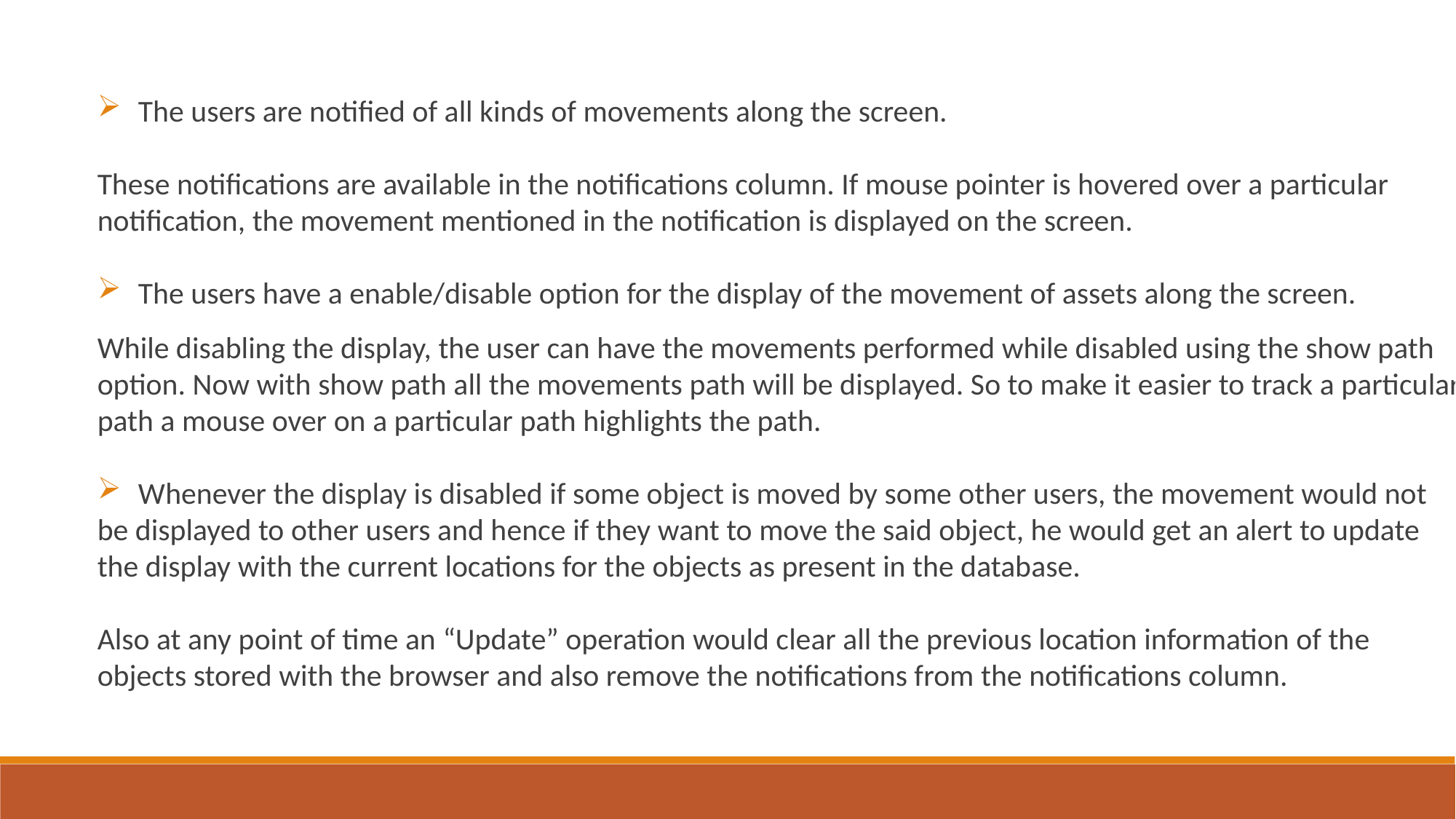

The users are notified of all kinds of movements along the screen.
These notifications are available in the notifications column. If mouse pointer is hovered over a particular
notification, the movement mentioned in the notification is displayed on the screen.
The users have a enable/disable option for the display of the movement of assets along the screen.
While disabling the display, the user can have the movements performed while disabled using the show path
option. Now with show path all the movements path will be displayed. So to make it easier to track a particular
path a mouse over on a particular path highlights the path.
Whenever the display is disabled if some object is moved by some other users, the movement would not
be displayed to other users and hence if they want to move the said object, he would get an alert to update
the display with the current locations for the objects as present in the database.
Also at any point of time an “Update” operation would clear all the previous location information of the
objects stored with the browser and also remove the notifications from the notifications column.